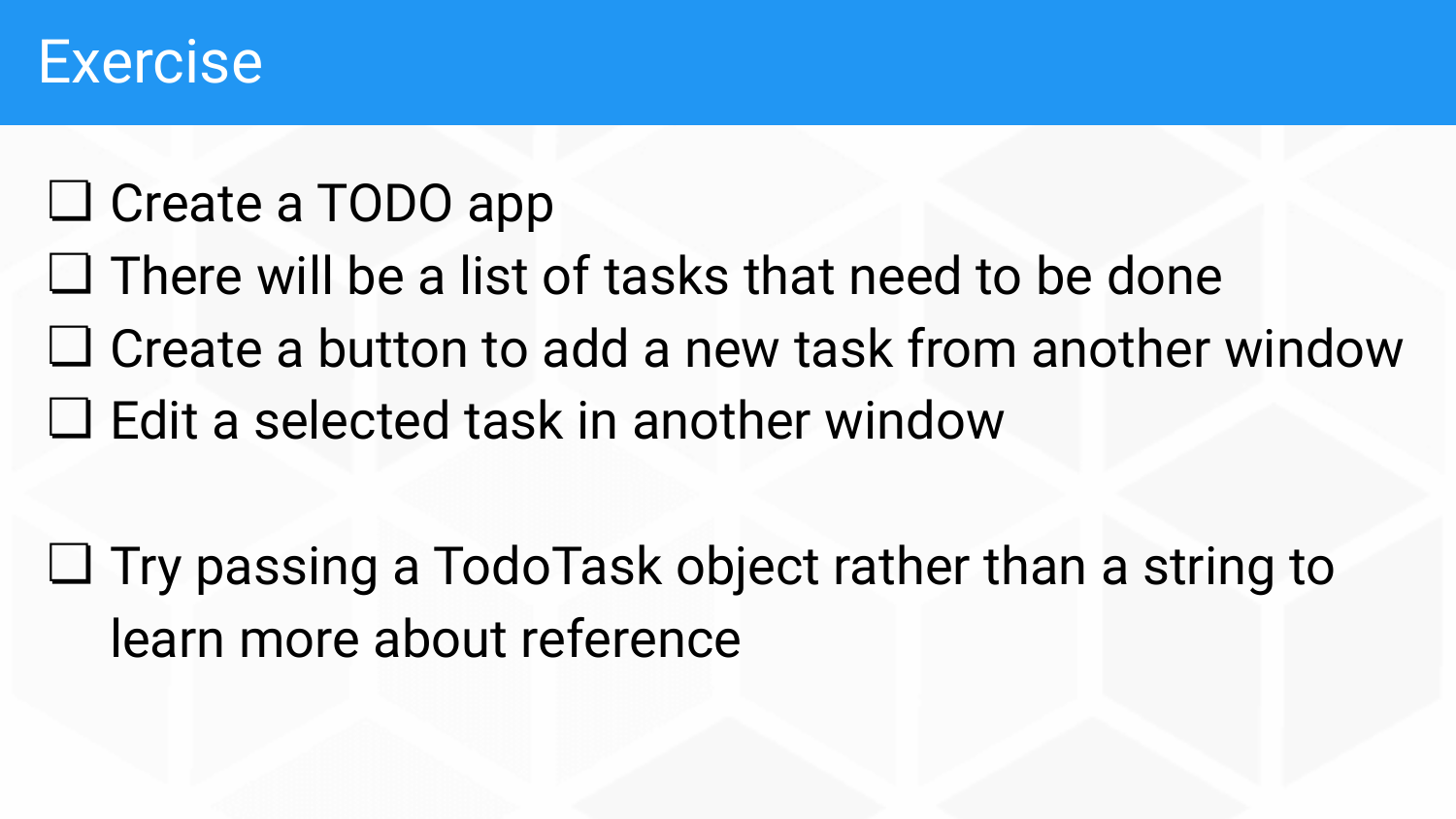

# Exercise
Create a TODO app
There will be a list of tasks that need to be done
Create a button to add a new task from another window
Edit a selected task in another window

Try passing a TodoTask object rather than a string to learn more about reference